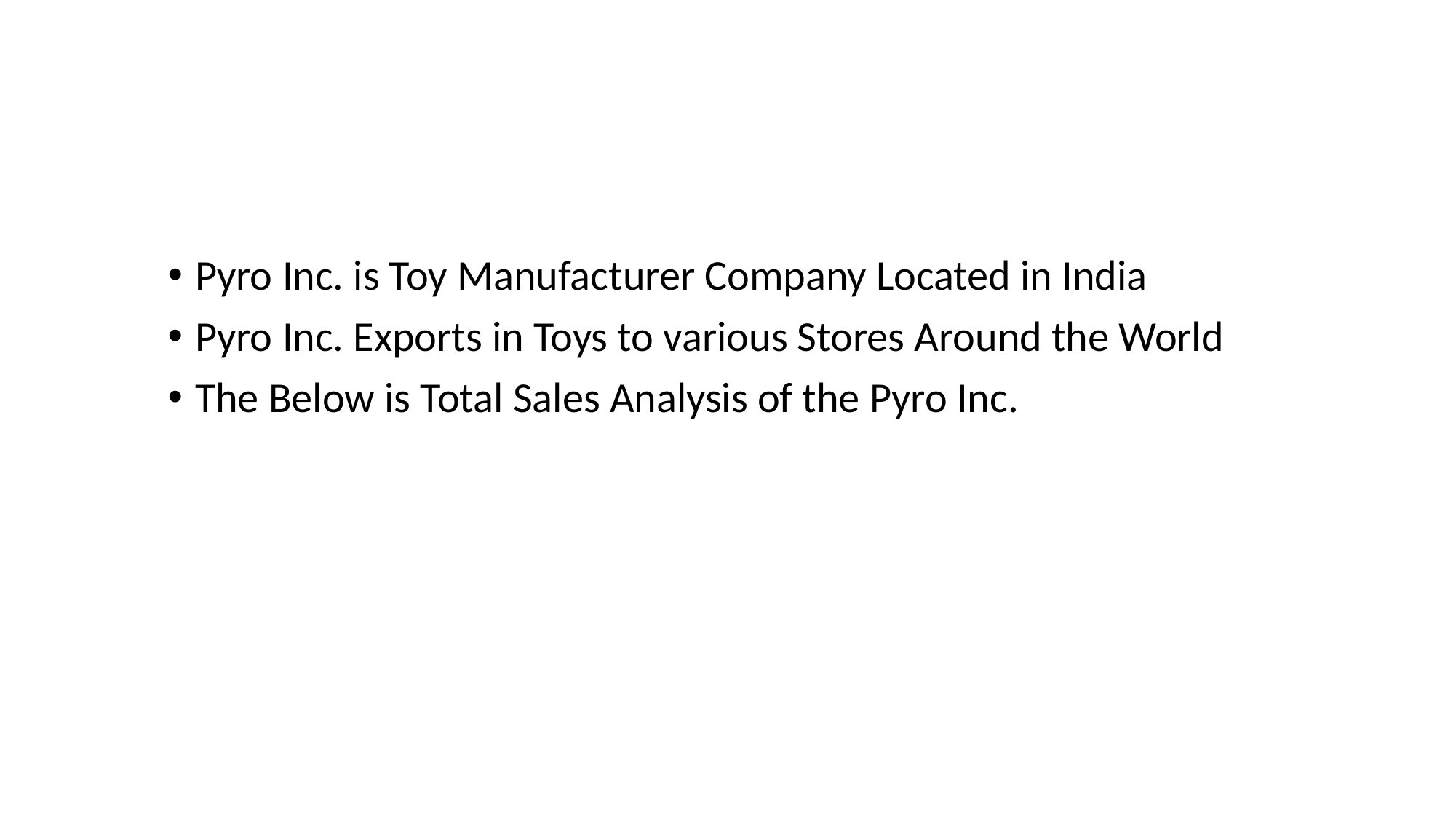

Pyro Inc. is Toy Manufacturer Company Located in India
Pyro Inc. Exports in Toys to various Stores Around the World
The Below is Total Sales Analysis of the Pyro Inc.